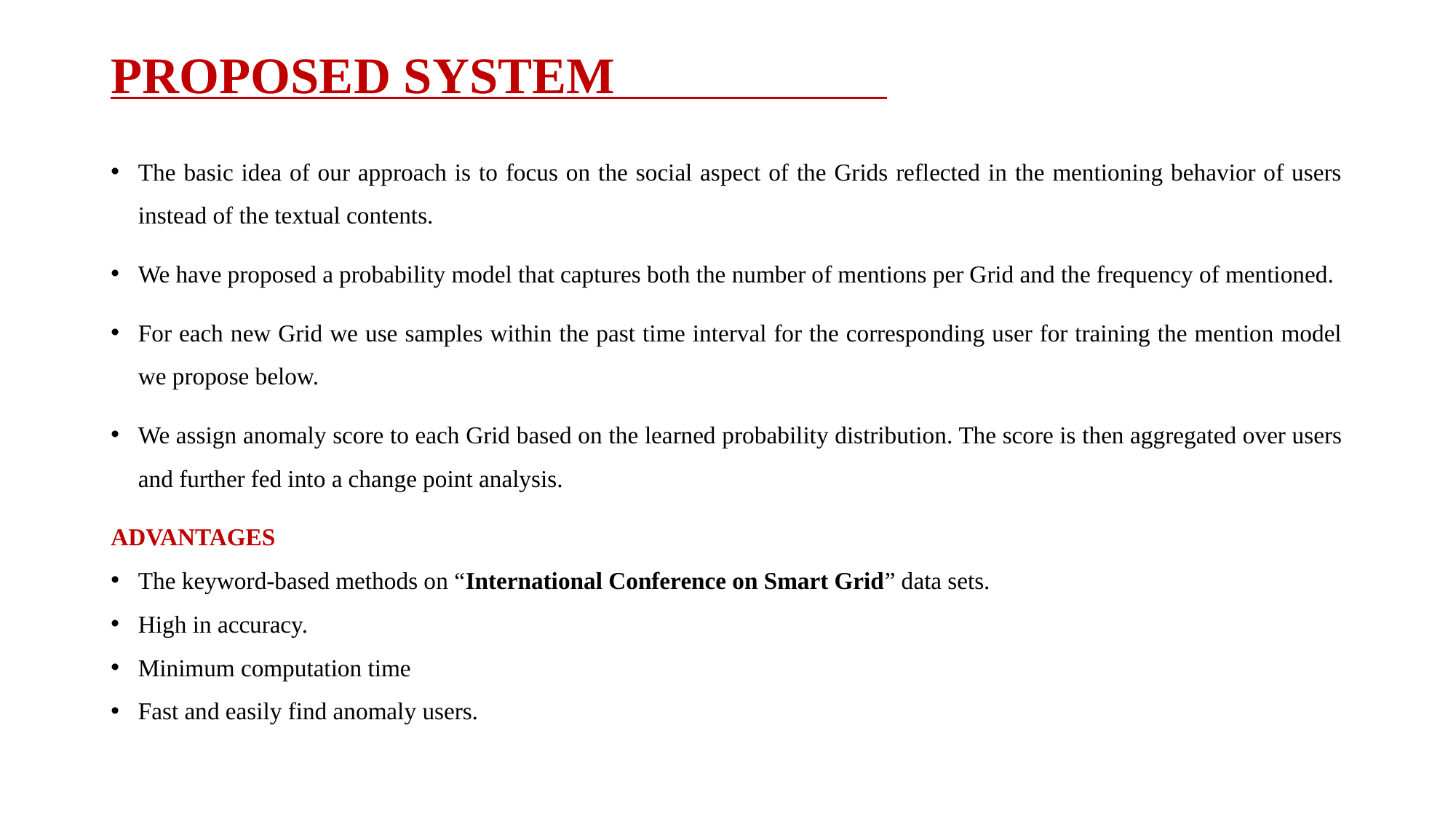

# PROPOSED SYSTEM
The basic idea of our approach is to focus on the social aspect of the Grids reflected in the mentioning behavior of users instead of the textual contents.
We have proposed a probability model that captures both the number of mentions per Grid and the frequency of mentioned.
For each new Grid we use samples within the past time interval for the corresponding user for training the mention model we propose below.
We assign anomaly score to each Grid based on the learned probability distribution. The score is then aggregated over users and further fed into a change point analysis.
ADVANTAGES
The keyword-based methods on “International Conference on Smart Grid” data sets.
High in accuracy.
Minimum computation time
Fast and easily find anomaly users.